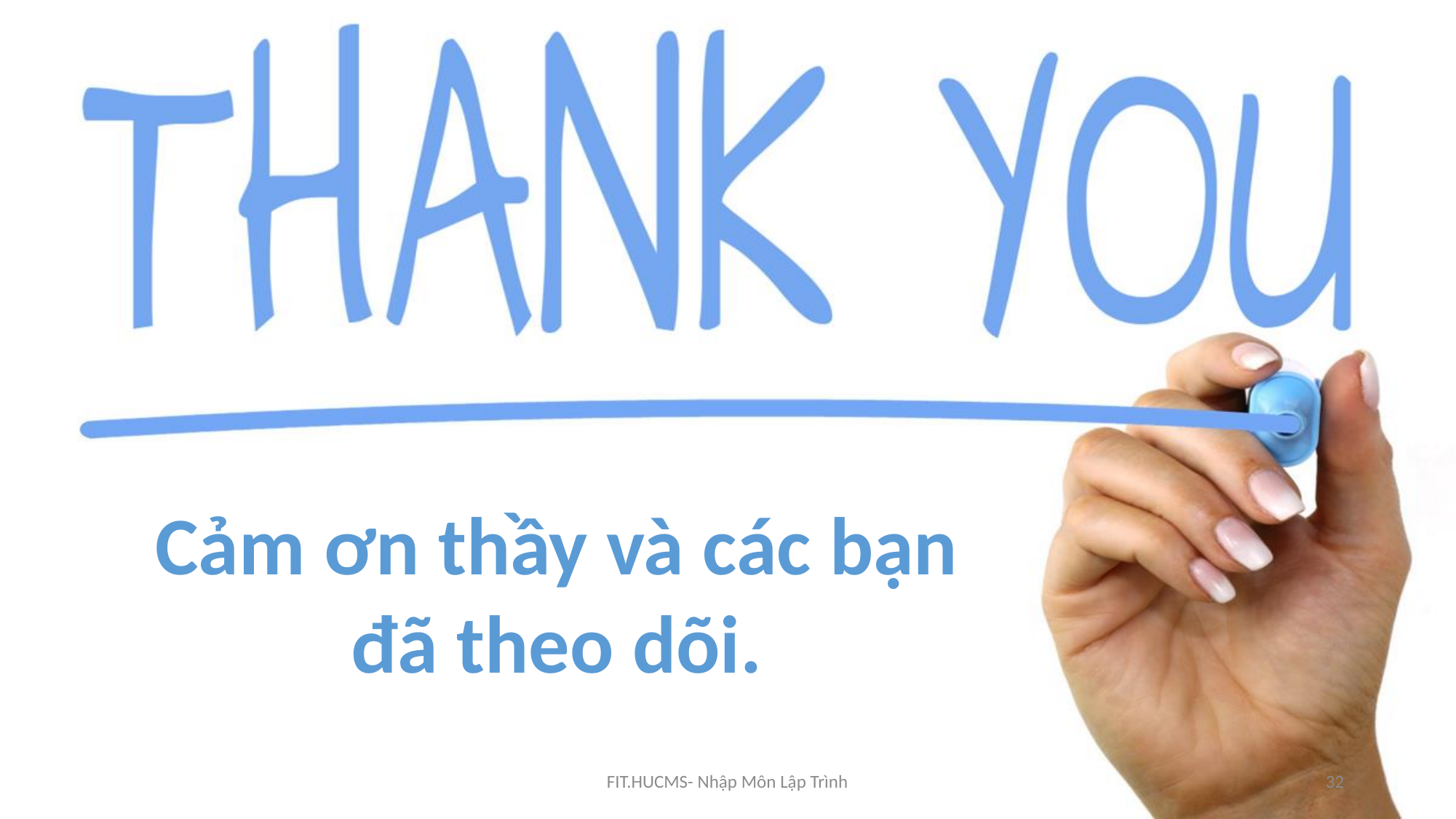

Cảm ơn thầy và các bạn đã theo dõi.
FIT.HUCMS- Nhập Môn Lập Trình
32